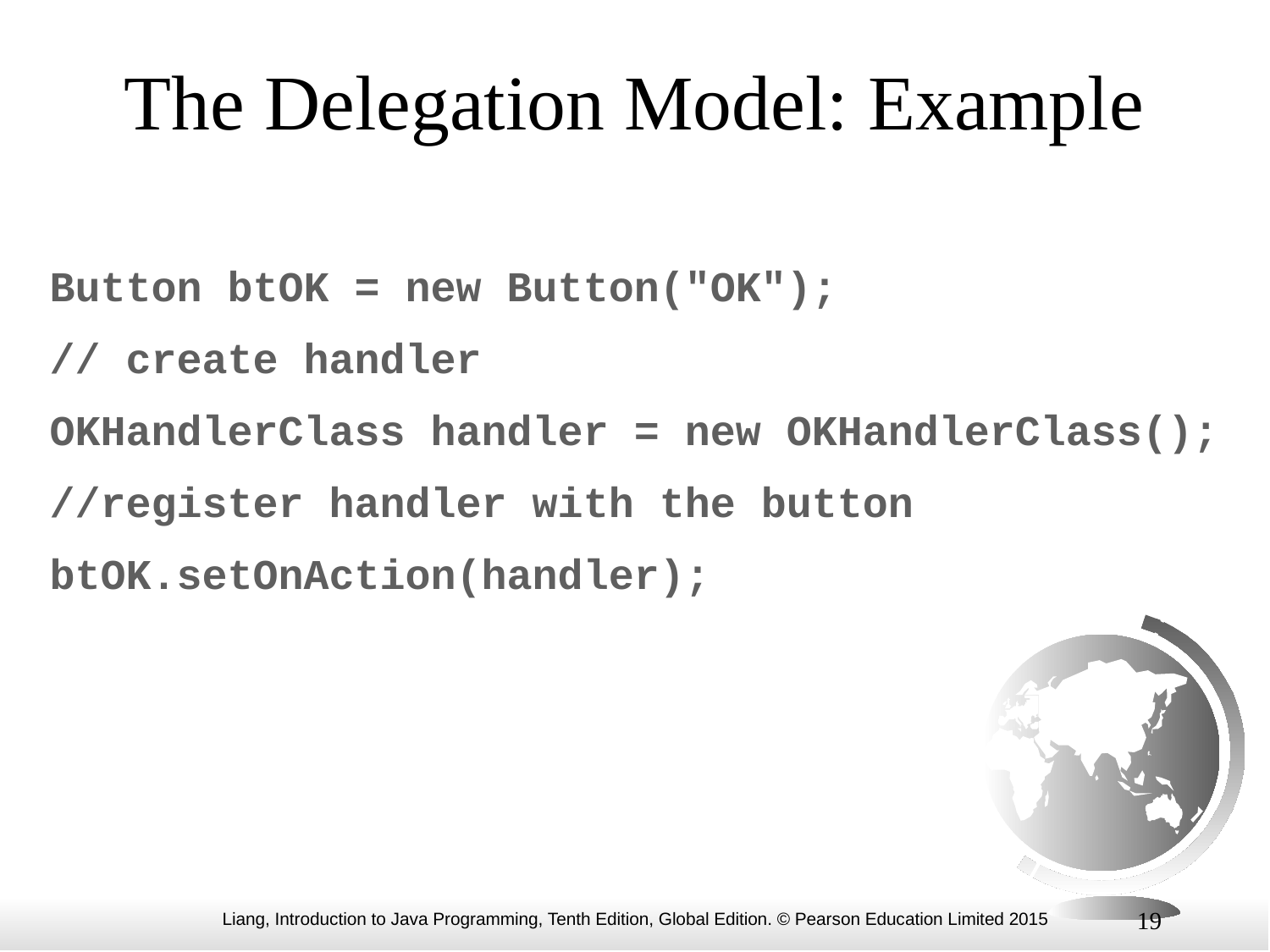

# The Delegation Model: Example
Button btOK = new Button("OK");
// create handler
OKHandlerClass handler = new OKHandlerClass();
//register handler with the button
btOK.setOnAction(handler);

19